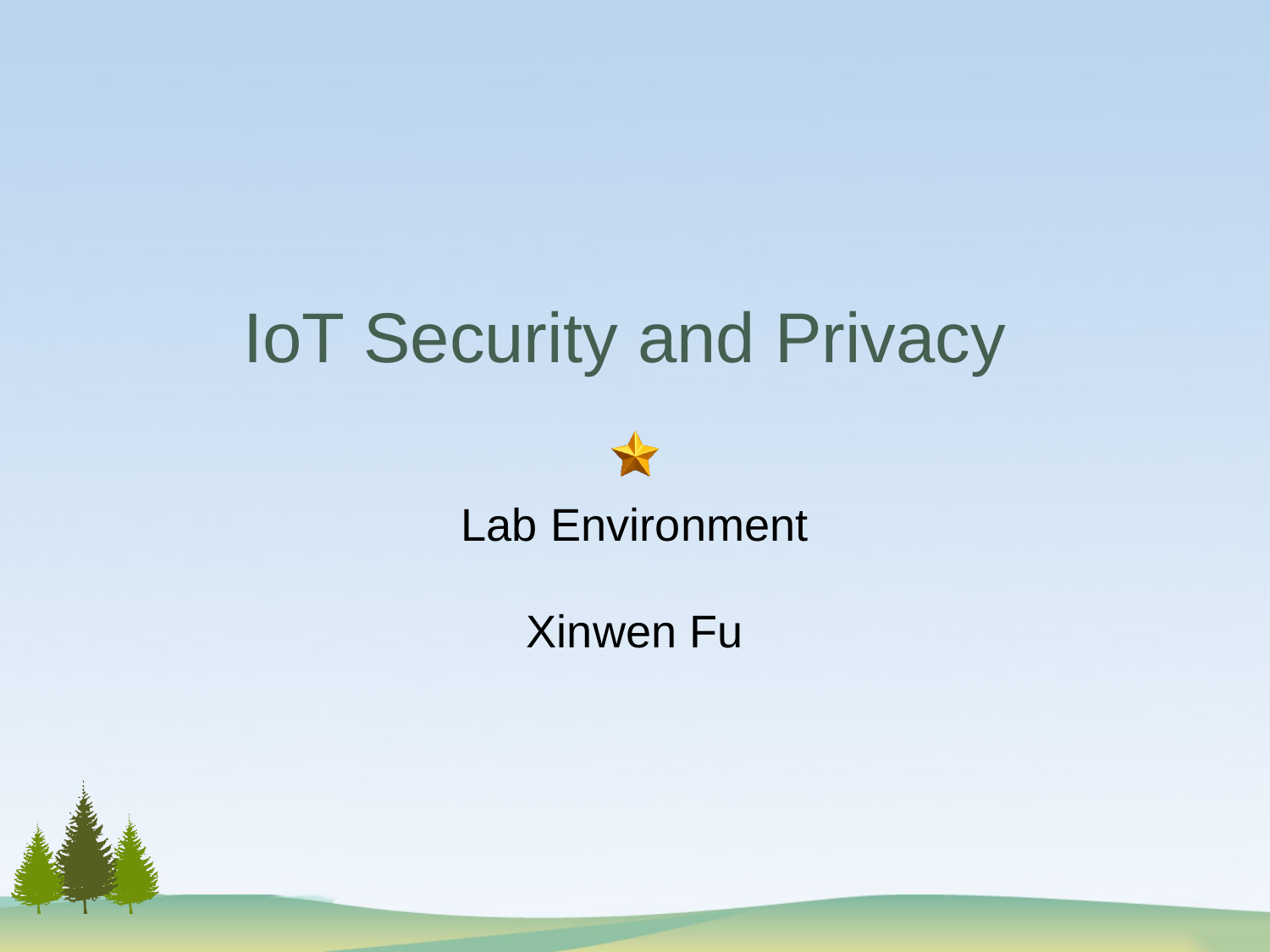

# IoT Security and Privacy
Lab Environment

Xinwen Fu